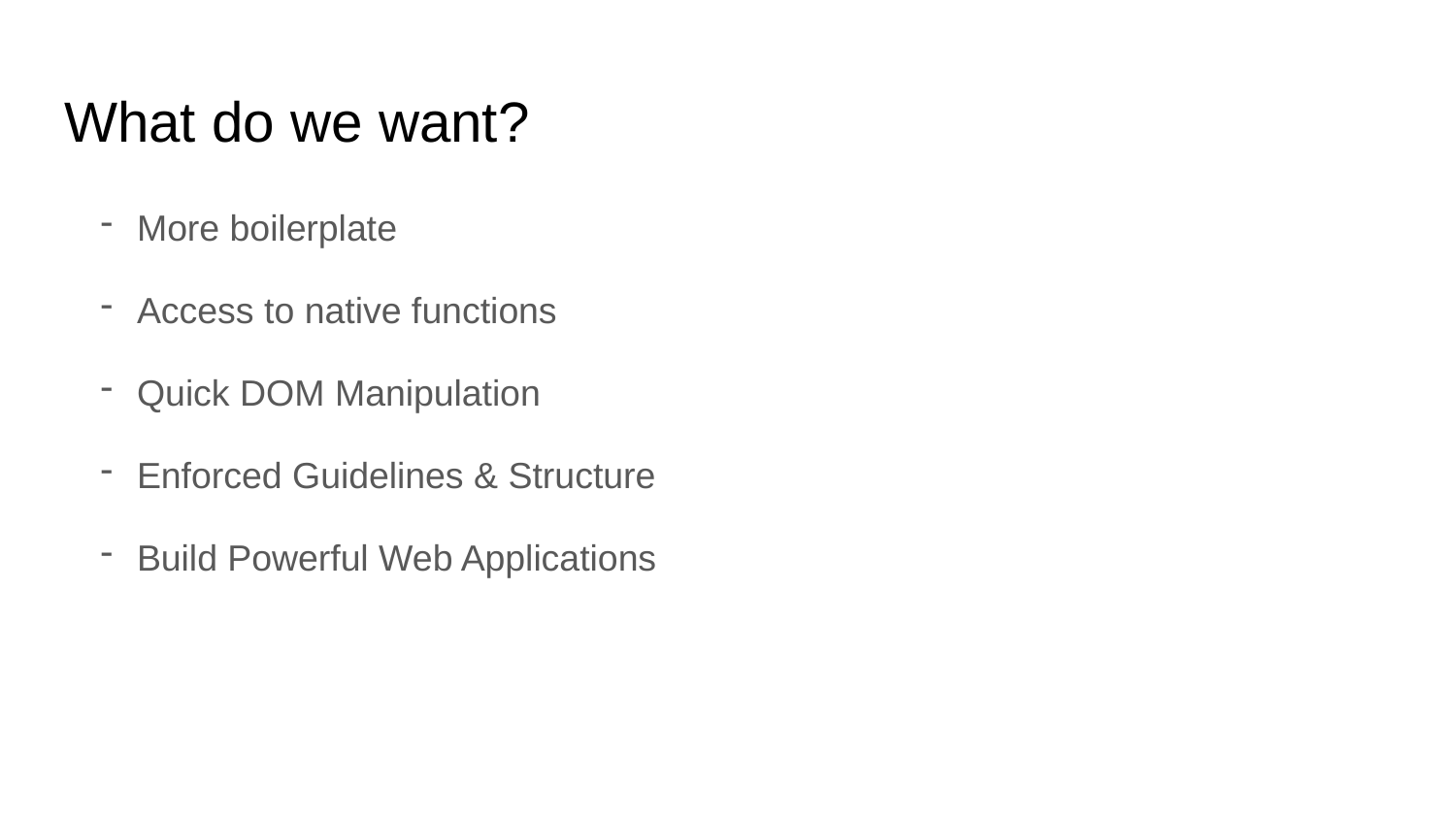

# What do we want?
More boilerplate
Access to native functions
Quick DOM Manipulation
Enforced Guidelines & Structure
Build Powerful Web Applications